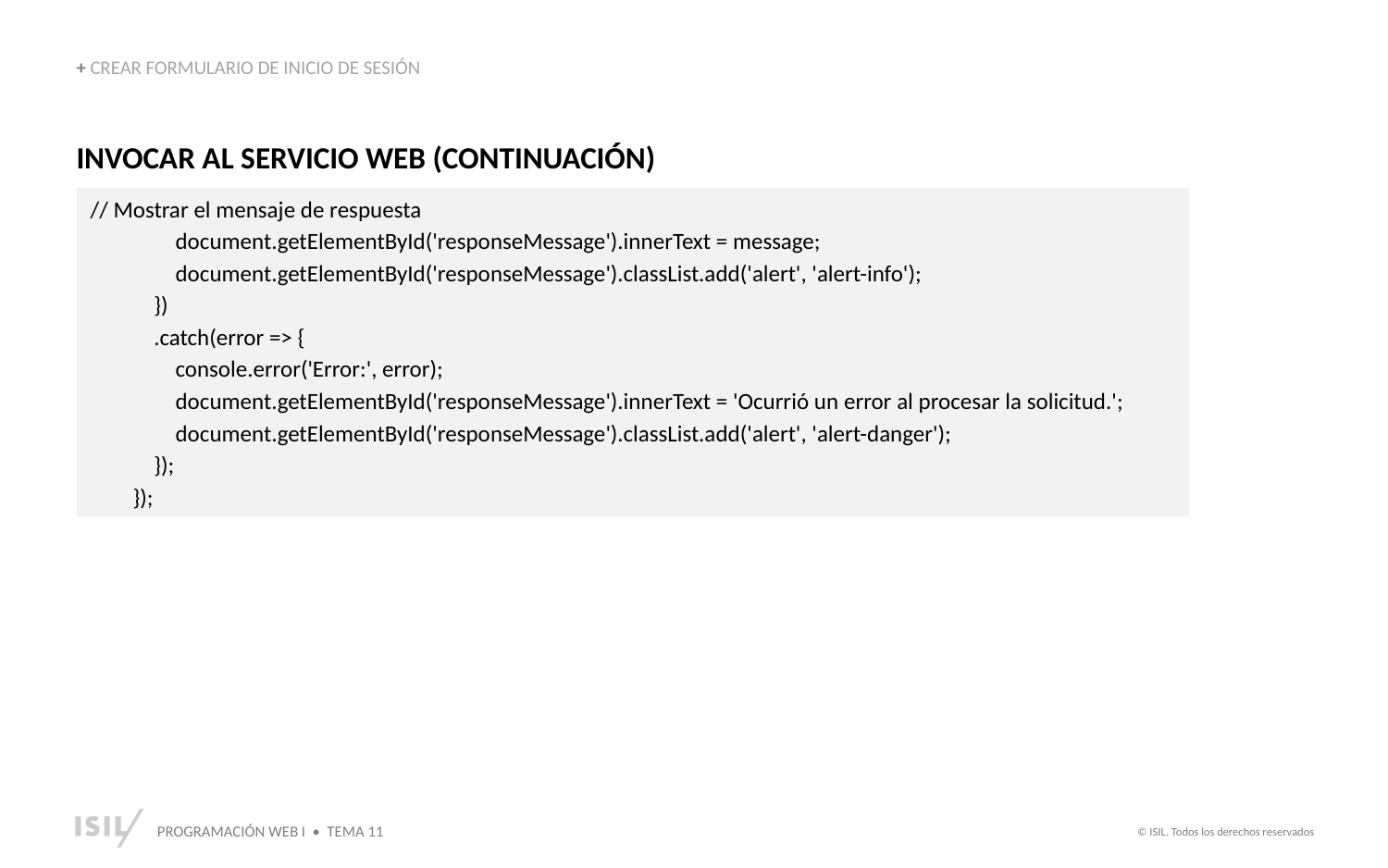

+ CREAR FORMULARIO DE INICIO DE SESIÓN
INVOCAR AL SERVICIO WEB (CONTINUACIÓN)
// Mostrar el mensaje de respuesta
                document.getElementById('responseMessage').innerText = message;
                document.getElementById('responseMessage').classList.add('alert', 'alert-info');
            })
            .catch(error => {
                console.error('Error:', error);
                document.getElementById('responseMessage').innerText = 'Ocurrió un error al procesar la solicitud.';
                document.getElementById('responseMessage').classList.add('alert', 'alert-danger');
            });
        });